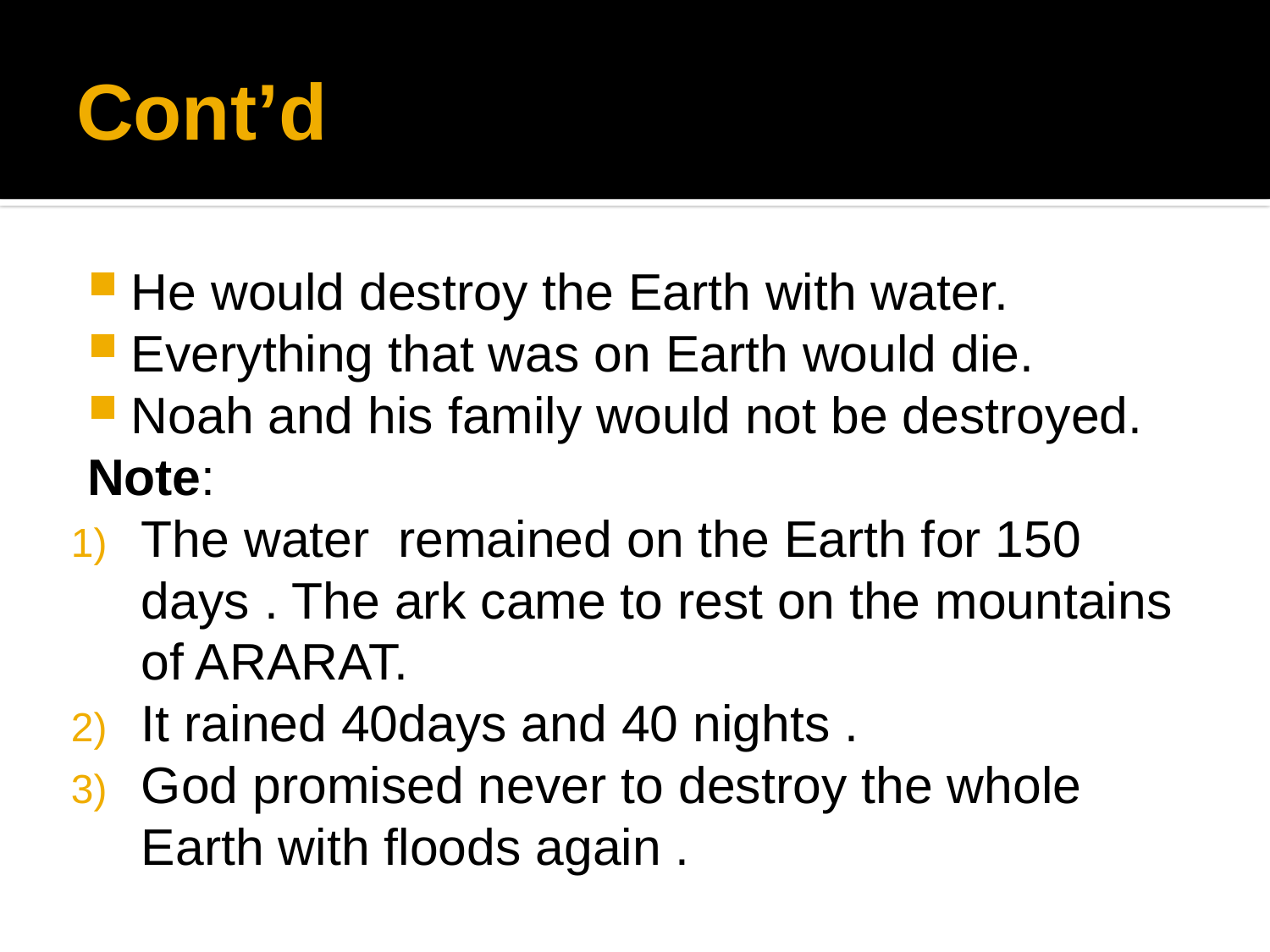

# Cont’d
He would destroy the Earth with water.
Everything that was on Earth would die.
Noah and his family would not be destroyed.
Note:
The water  remained on the Earth for 150 days . The ark came to rest on the mountains of ARARAT.
It rained 40days and 40 nights .
God promised never to destroy the whole Earth with floods again .